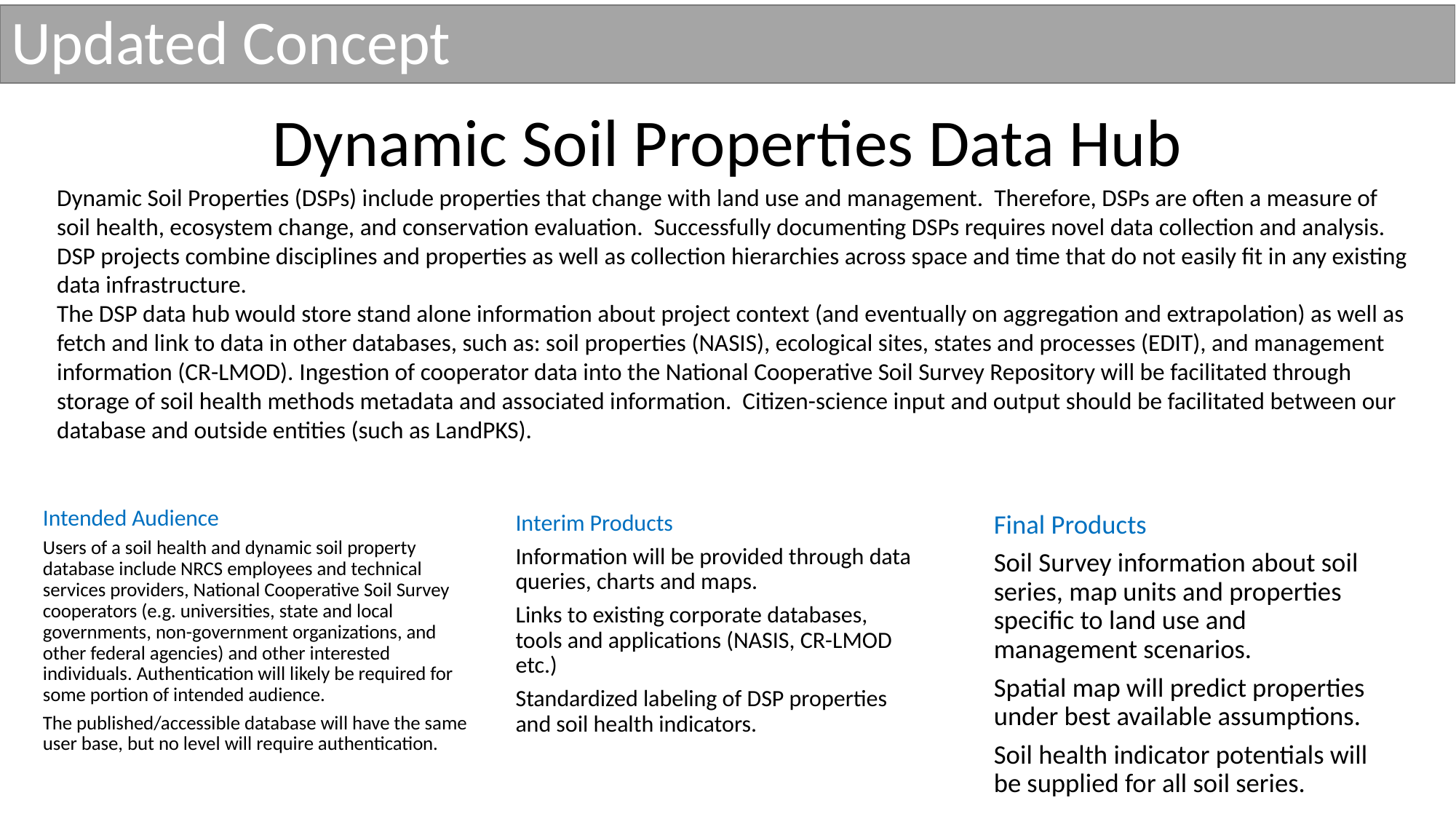

# Updated Concept
Dynamic Soil Properties Data Hub
Dynamic Soil Properties (DSPs) include properties that change with land use and management.  Therefore, DSPs are often a measure of soil health, ecosystem change, and conservation evaluation.  Successfully documenting DSPs requires novel data collection and analysis.  DSP projects combine disciplines and properties as well as collection hierarchies across space and time that do not easily fit in any existing data infrastructure.
The DSP data hub would store stand alone information about project context (and eventually on aggregation and extrapolation) as well as fetch and link to data in other databases, such as: soil properties (NASIS), ecological sites, states and processes (EDIT), and management information (CR-LMOD). Ingestion of cooperator data into the National Cooperative Soil Survey Repository will be facilitated through storage of soil health methods metadata and associated information.  Citizen-science input and output should be facilitated between our database and outside entities (such as LandPKS).
Intended Audience
Users of a soil health and dynamic soil property database include NRCS employees and technical services providers, National Cooperative Soil Survey cooperators (e.g. universities, state and local governments, non-government organizations, and other federal agencies) and other interested individuals. Authentication will likely be required for some portion of intended audience.
The published/accessible database will have the same user base, but no level will require authentication.

Interim Products
Information will be provided through data queries, charts and maps.
Links to existing corporate databases, tools and applications (NASIS, CR-LMOD etc.)
Standardized labeling of DSP properties and soil health indicators.
Final Products
Soil Survey information about soil series, map units and properties specific to land use and management scenarios.
Spatial map will predict properties under best available assumptions.
Soil health indicator potentials will be supplied for all soil series.